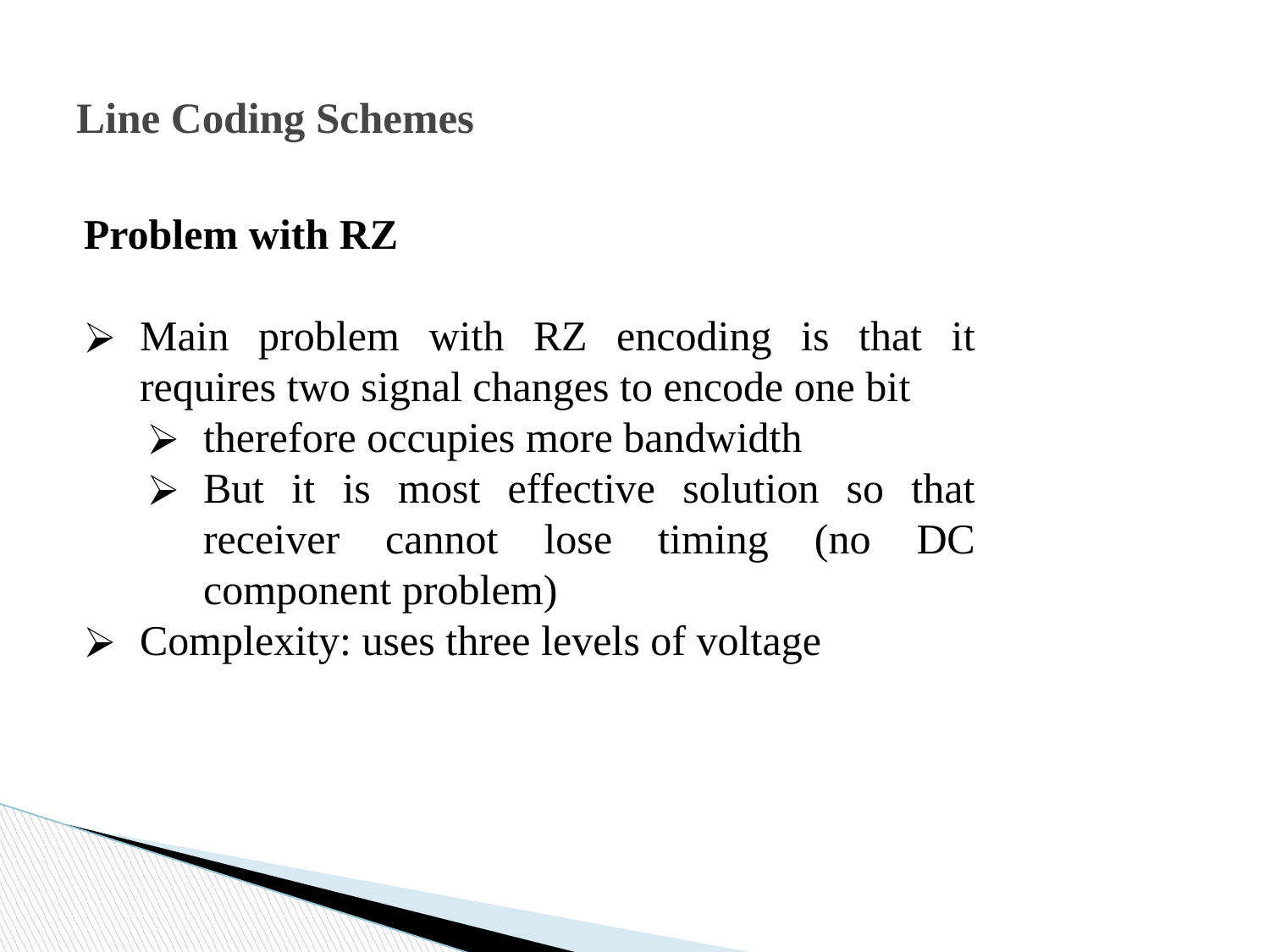

Line Coding Schemes
Problem with RZ

Main problem with RZ encoding is that it requires two signal changes to encode one bit
therefore occupies more bandwidth
But it is most effective solution so that receiver cannot lose timing (no DC component problem)
Complexity: uses three levels of voltage